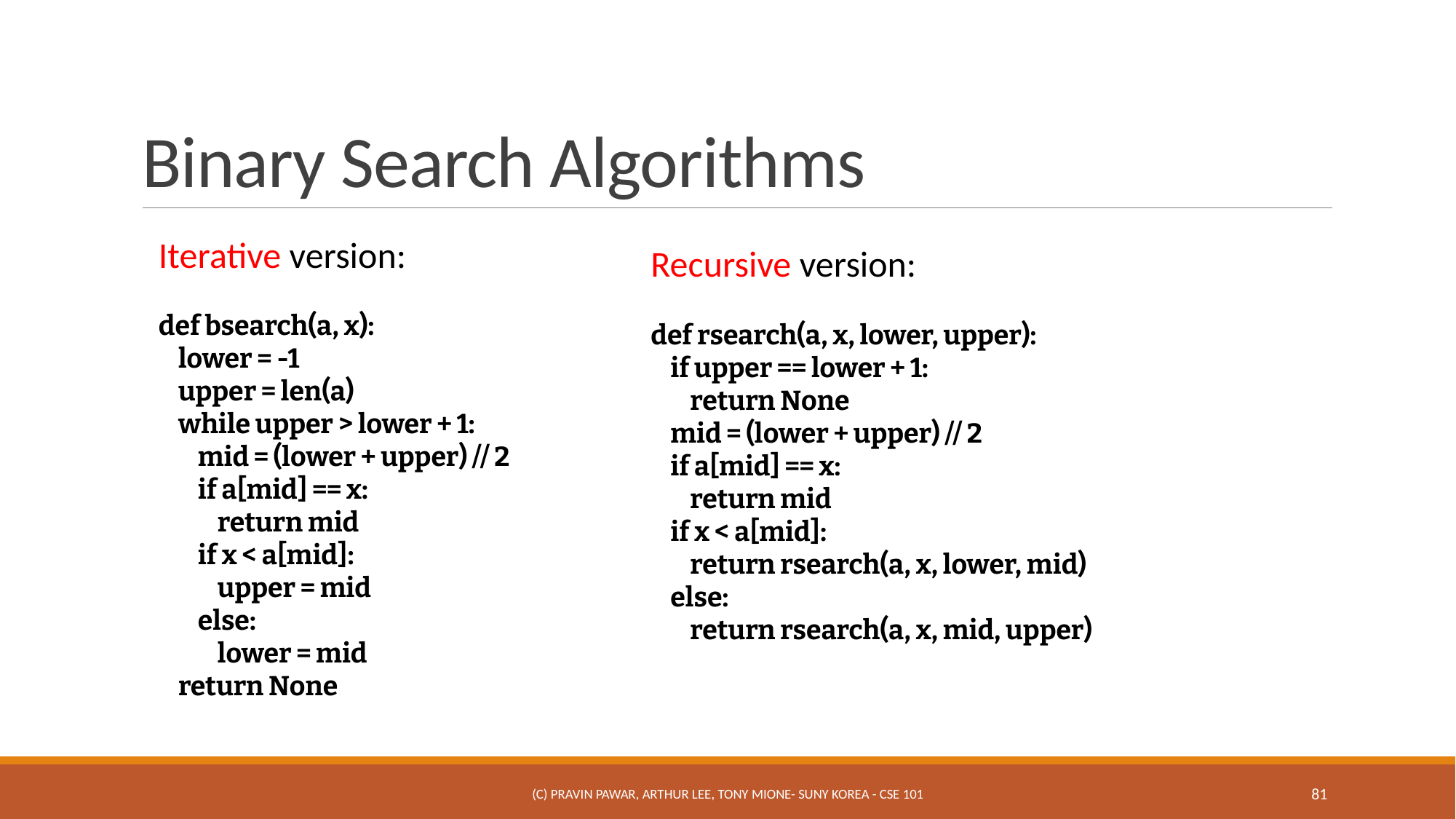

# Binary Search Algorithms
Iterative version:

def bsearch(a, x):
    lower = -1
    upper = len(a)
    while upper > lower + 1:
        mid = (lower + upper) // 2
        if a[mid] == x:
            return mid
        if x < a[mid]:
            upper = mid
        else:
            lower = mid
    return None
Recursive version:

def rsearch(a, x, lower, upper):
    if upper == lower + 1:
        return None
    mid = (lower + upper) // 2
    if a[mid] == x:
        return mid
    if x < a[mid]:
        return rsearch(a, x, lower, mid)
    else:
        return rsearch(a, x, mid, upper)
(c) Pravin Pawar, Arthur Lee, Tony Mione- SUNY Korea - CSE 101
81